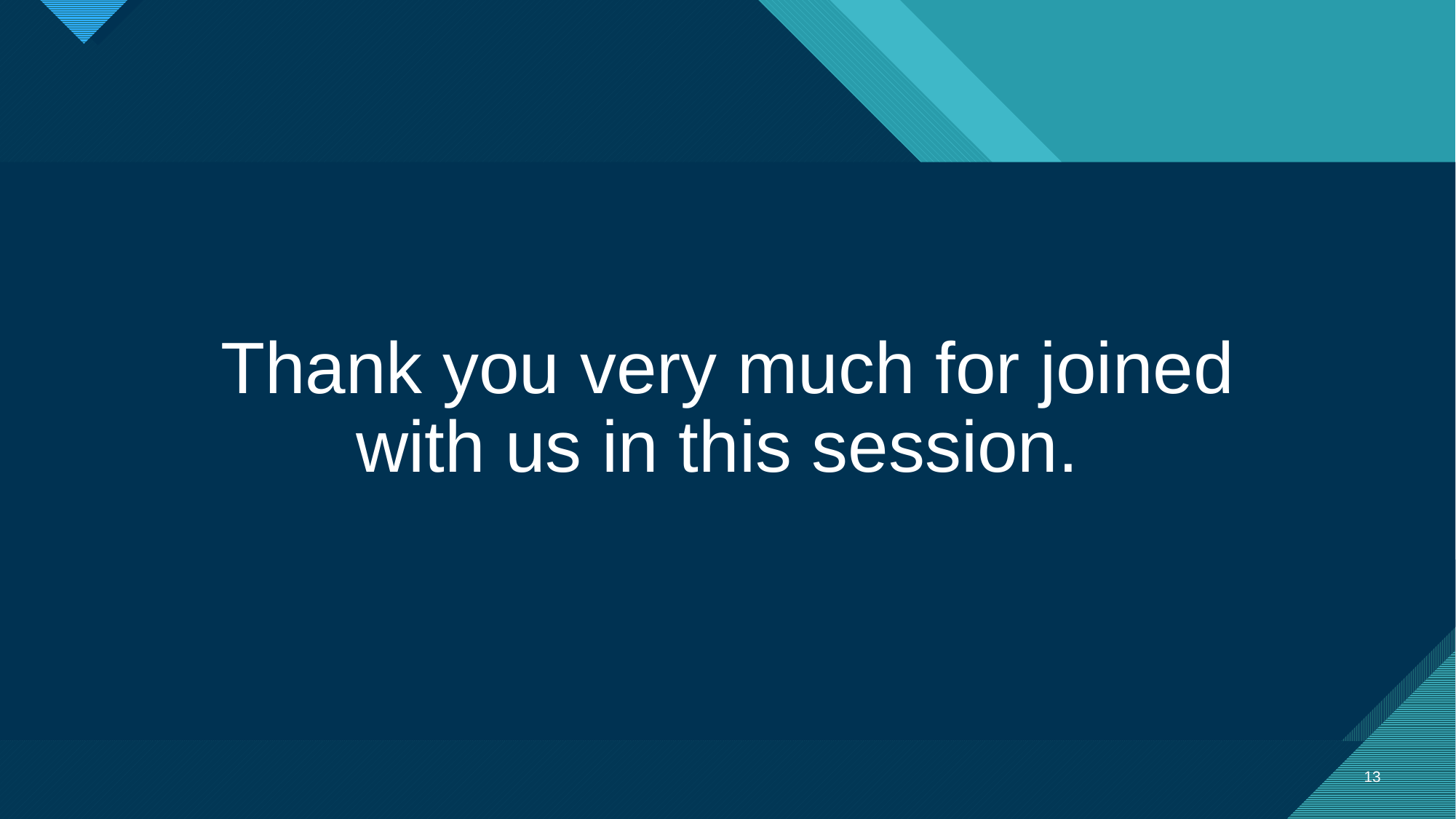

Thank you very much for joined with us in this session.
13